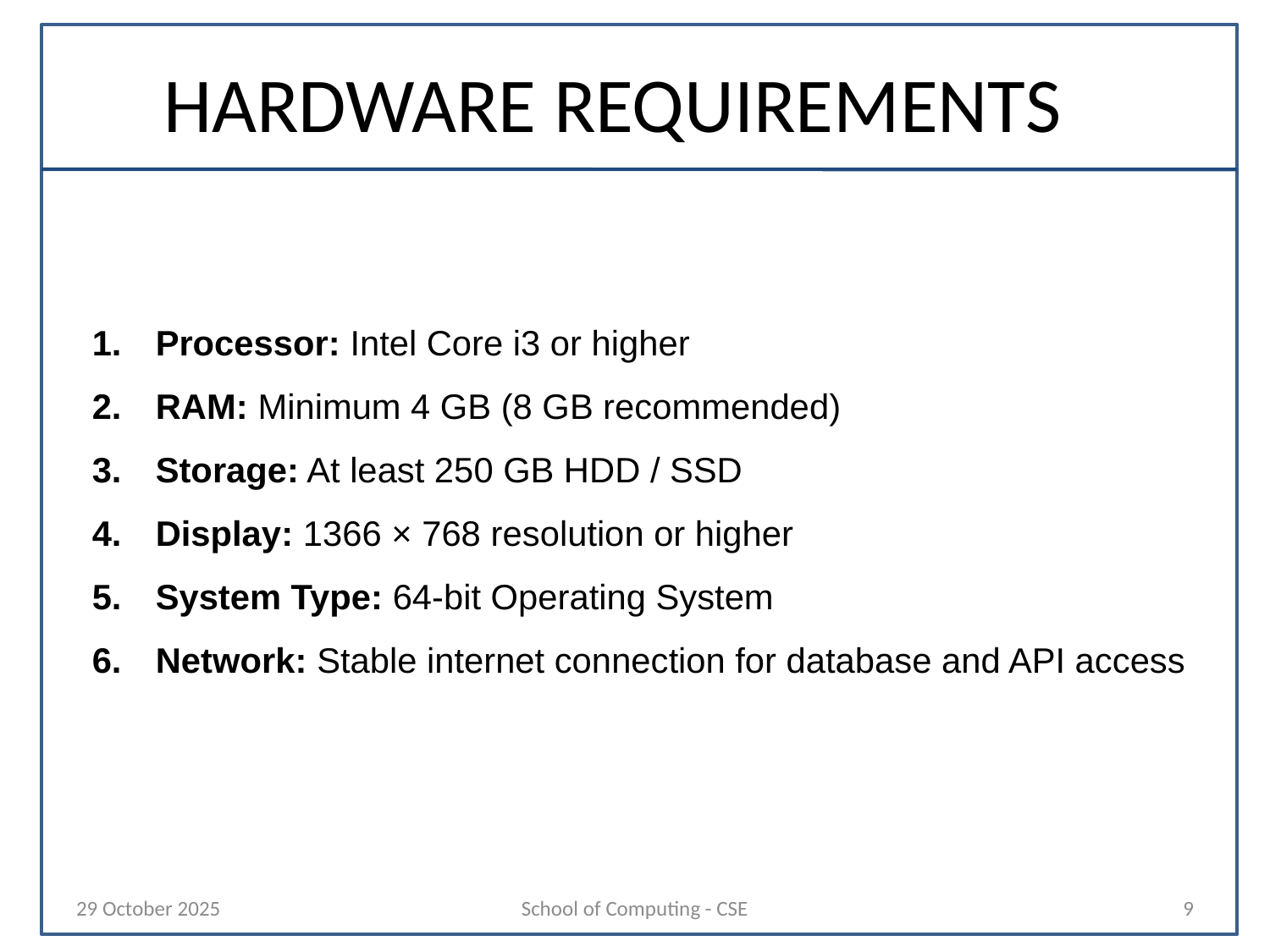

# HARDWARE REQUIREMENTS
Processor: Intel Core i3 or higher
RAM: Minimum 4 GB (8 GB recommended)
Storage: At least 250 GB HDD / SSD
Display: 1366 × 768 resolution or higher
System Type: 64-bit Operating System
Network: Stable internet connection for database and API access
29 October 2025
School of Computing - CSE
9